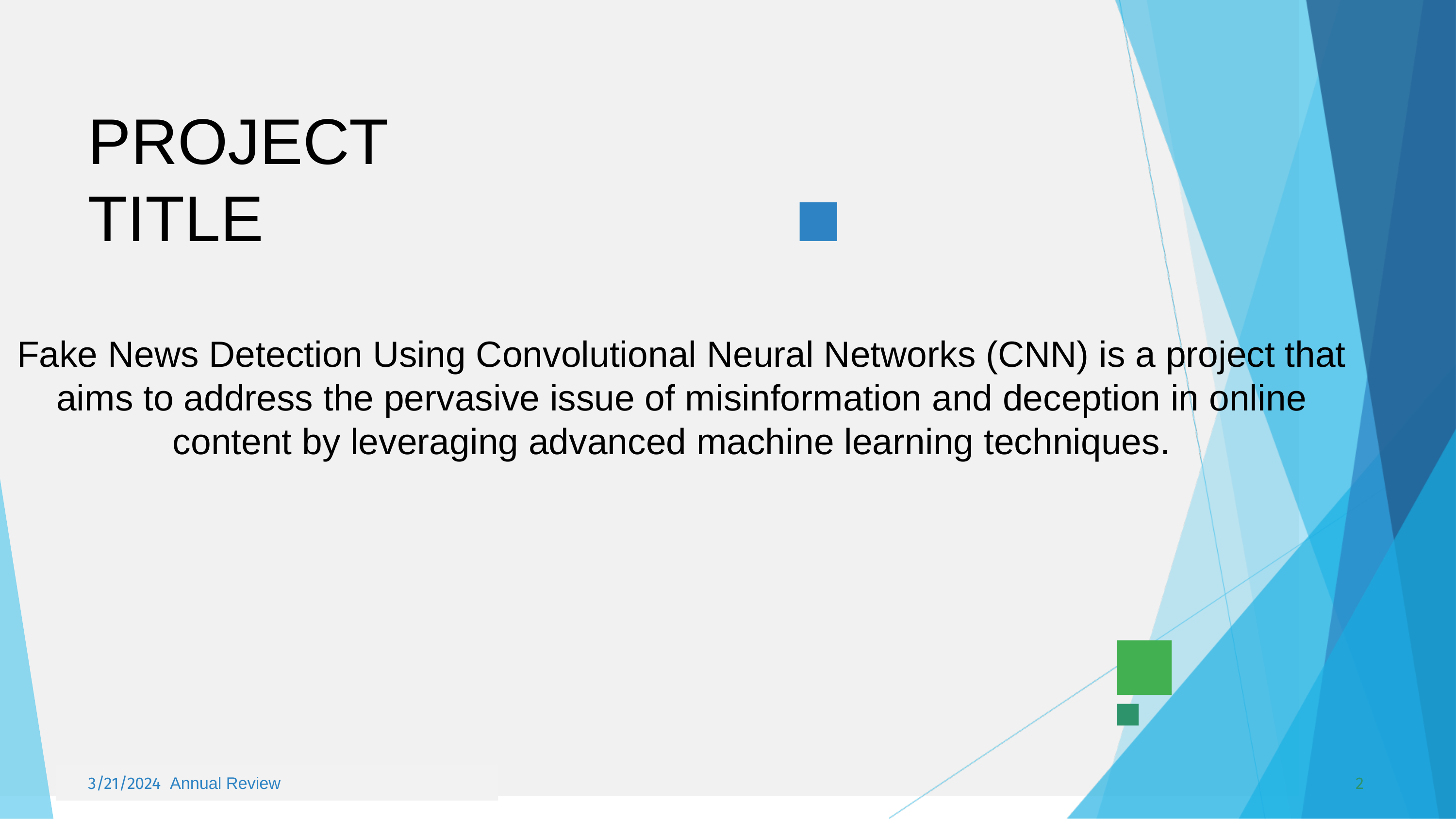

PROJECT TITLE

Fake News Detection Using Convolutional Neural Networks (CNN) is a project that aims to address the pervasive issue of misinformation and deception in online content by leveraging advanced machine learning techniques.

3/21/2024  Annual Review
2